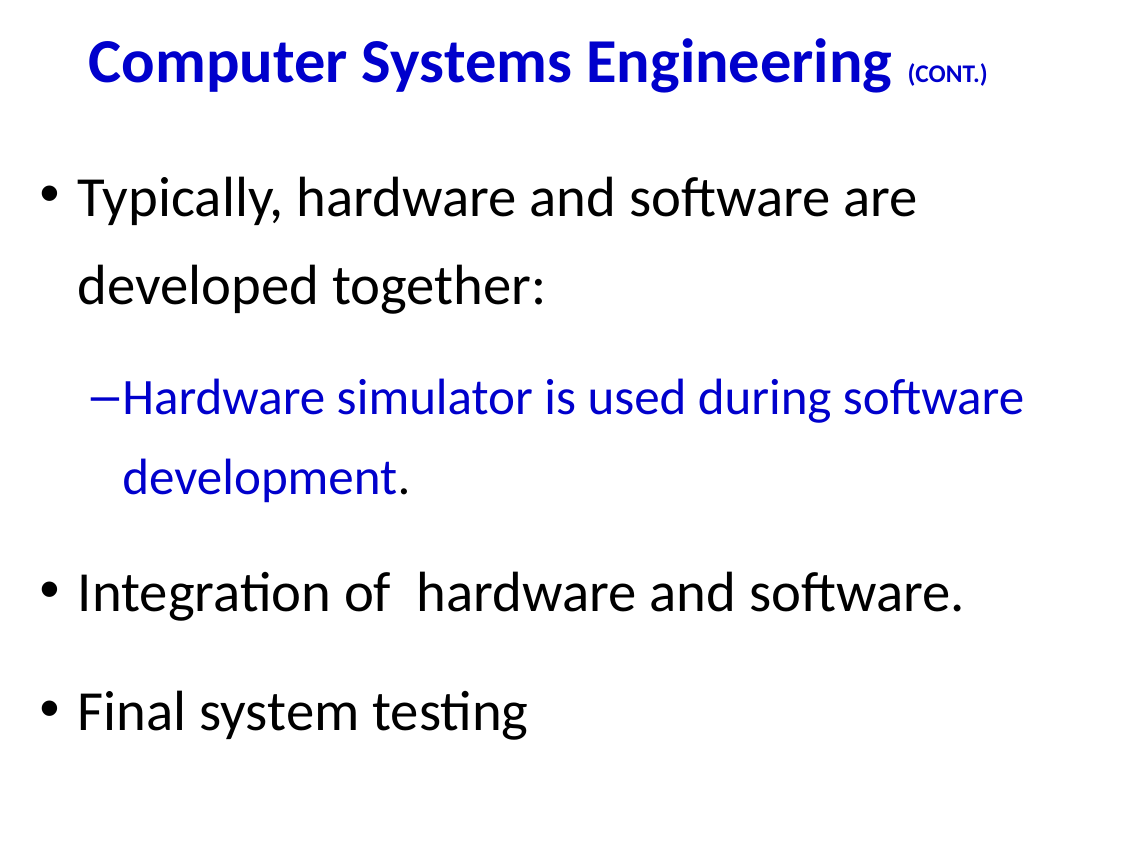

# Computer Systems Engineering (CONT.)
Typically, hardware and software are developed together:
Hardware simulator is used during software development.
Integration of  hardware and software.
Final system testing
11